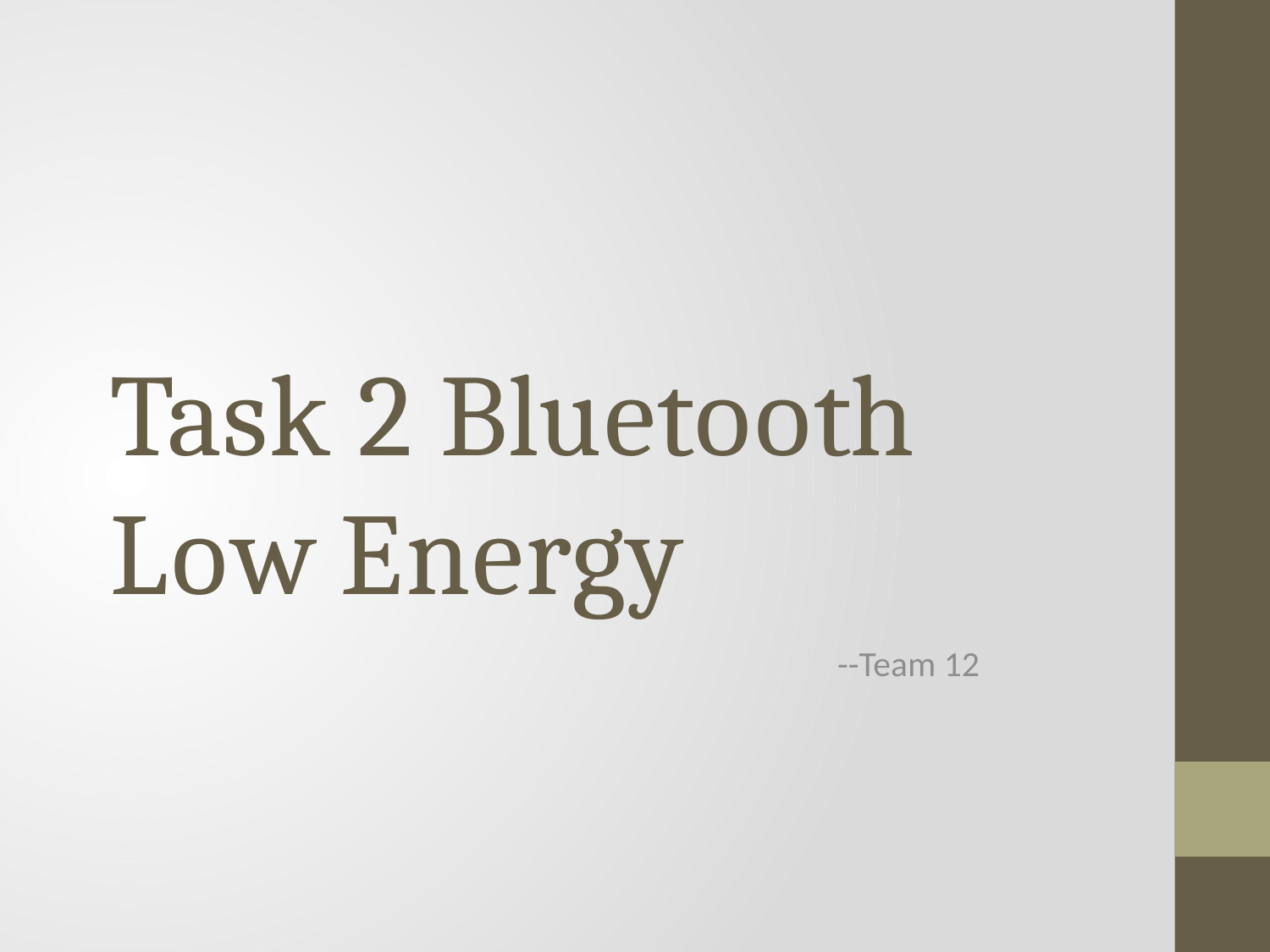

# Task 2 Bluetooth Low Energy
--Team 12